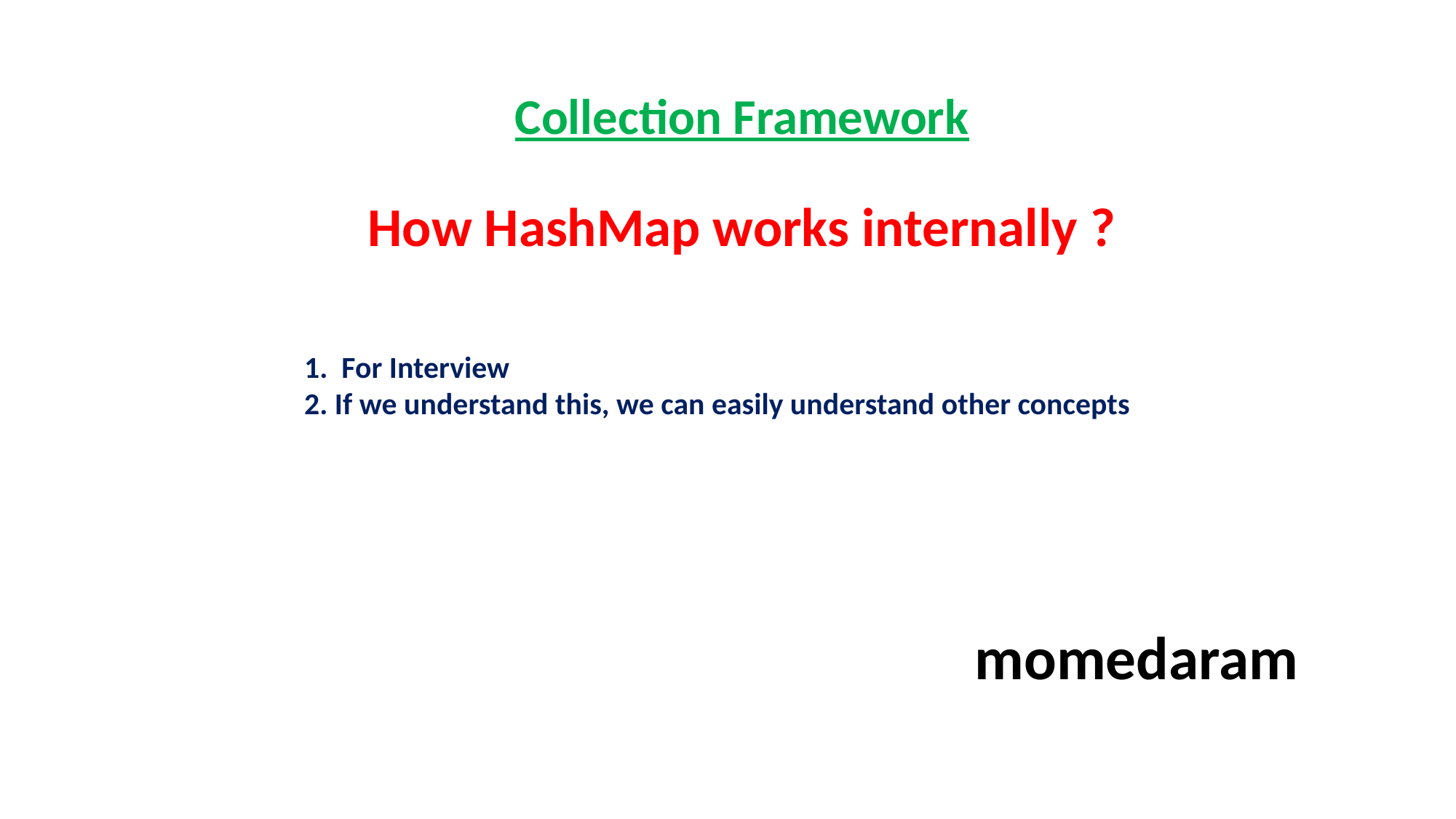

# Collection Framework How HashMap works internally ?
1.  For Interview
2. If we understand this, we can easily understand other concepts
			momedaram